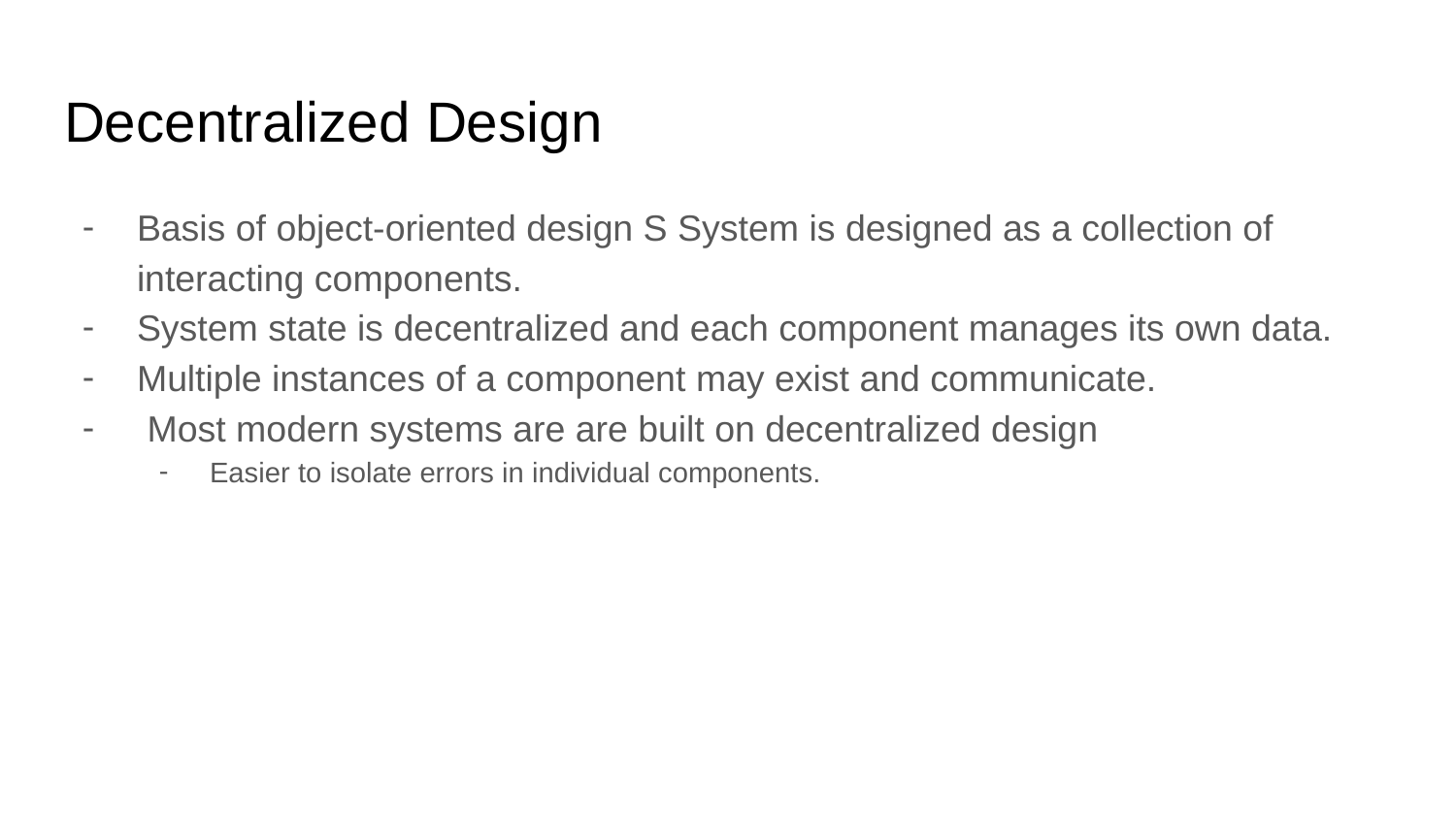

# Decentralized Design
Basis of object-oriented design S System is designed as a collection of interacting components.
System state is decentralized and each component manages its own data.
Multiple instances of a component may exist and communicate.
 Most modern systems are are built on decentralized design
Easier to isolate errors in individual components.